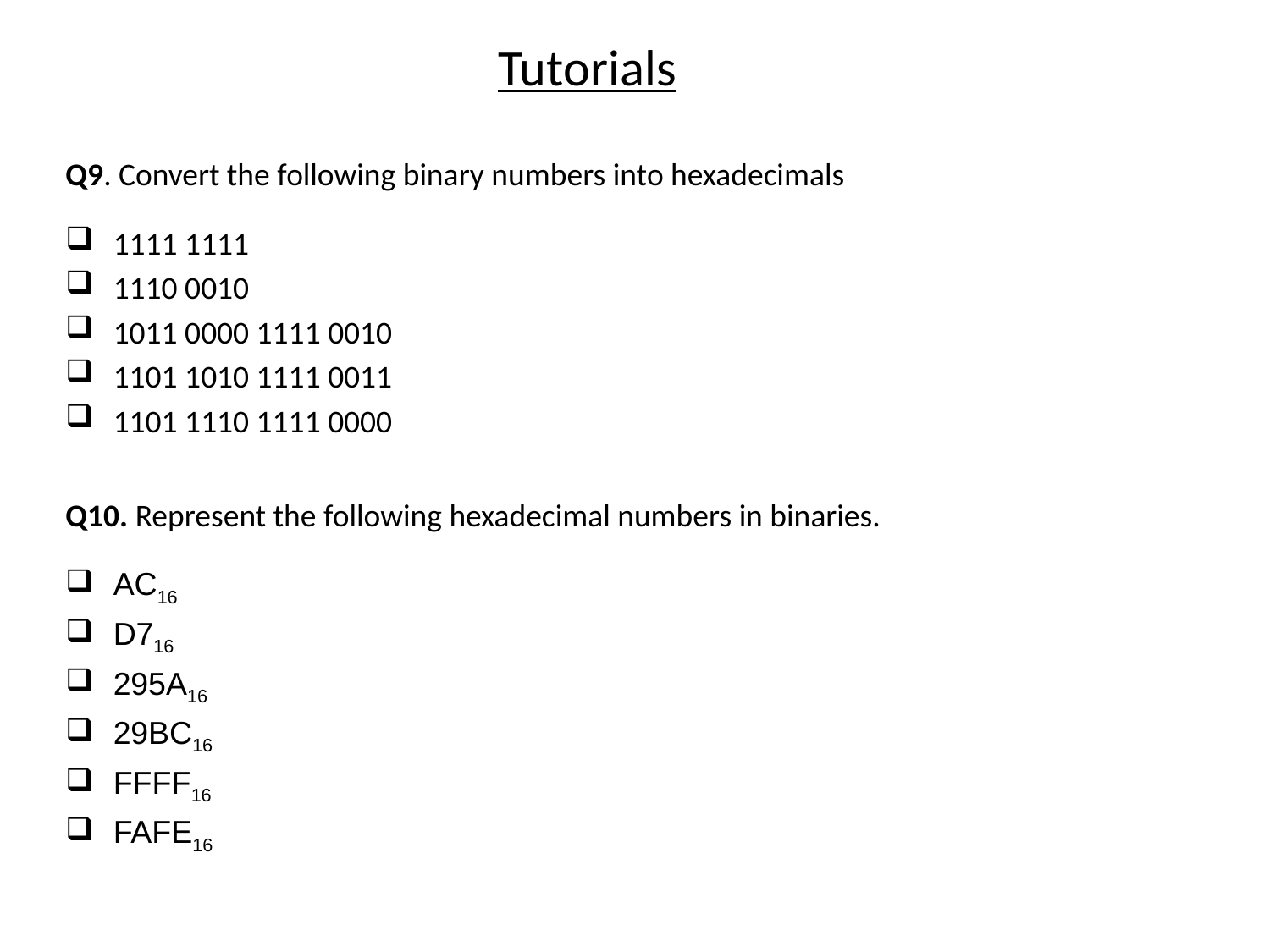

# Tutorials
Q9. Convert the following binary numbers into hexadecimals

1111 1111
1110 0010
1011 0000 1111 0010
1101 1010 1111 0011
1101 1110 1111 0000

Q10. Represent the following hexadecimal numbers in binaries.

AC16
D716
295A16
29BC16
FFFF16
FAFE16